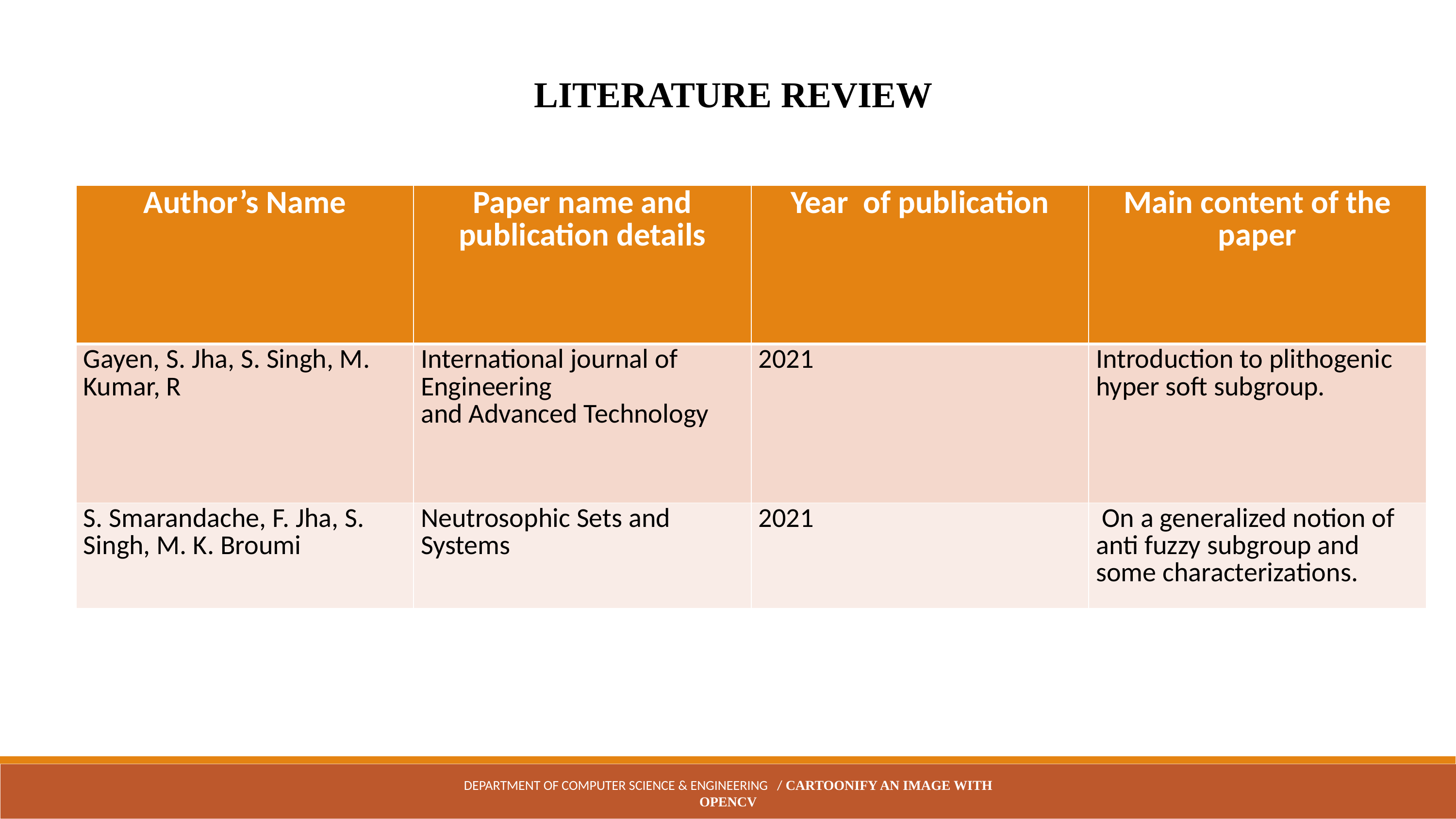

LITERATURE REVIEW
| Author’s Name | Paper name and publication details | Year of publication | Main content of the paper |
| --- | --- | --- | --- |
| Gayen, S. Jha, S. Singh, M. Kumar, R | International journal of Engineering and Advanced Technology | 2021 | Introduction to plithogenic hyper soft subgroup. |
| S. Smarandache, F. Jha, S. Singh, M. K. Broumi | Neutrosophic Sets and Systems | 2021 | On a generalized notion of anti fuzzy subgroup and some characterizations. |

DEPARTMENT OF COMPUTER SCIENCE & ENGINEERING   / CARTOONIFY AN IMAGE WITH OPENCV
7